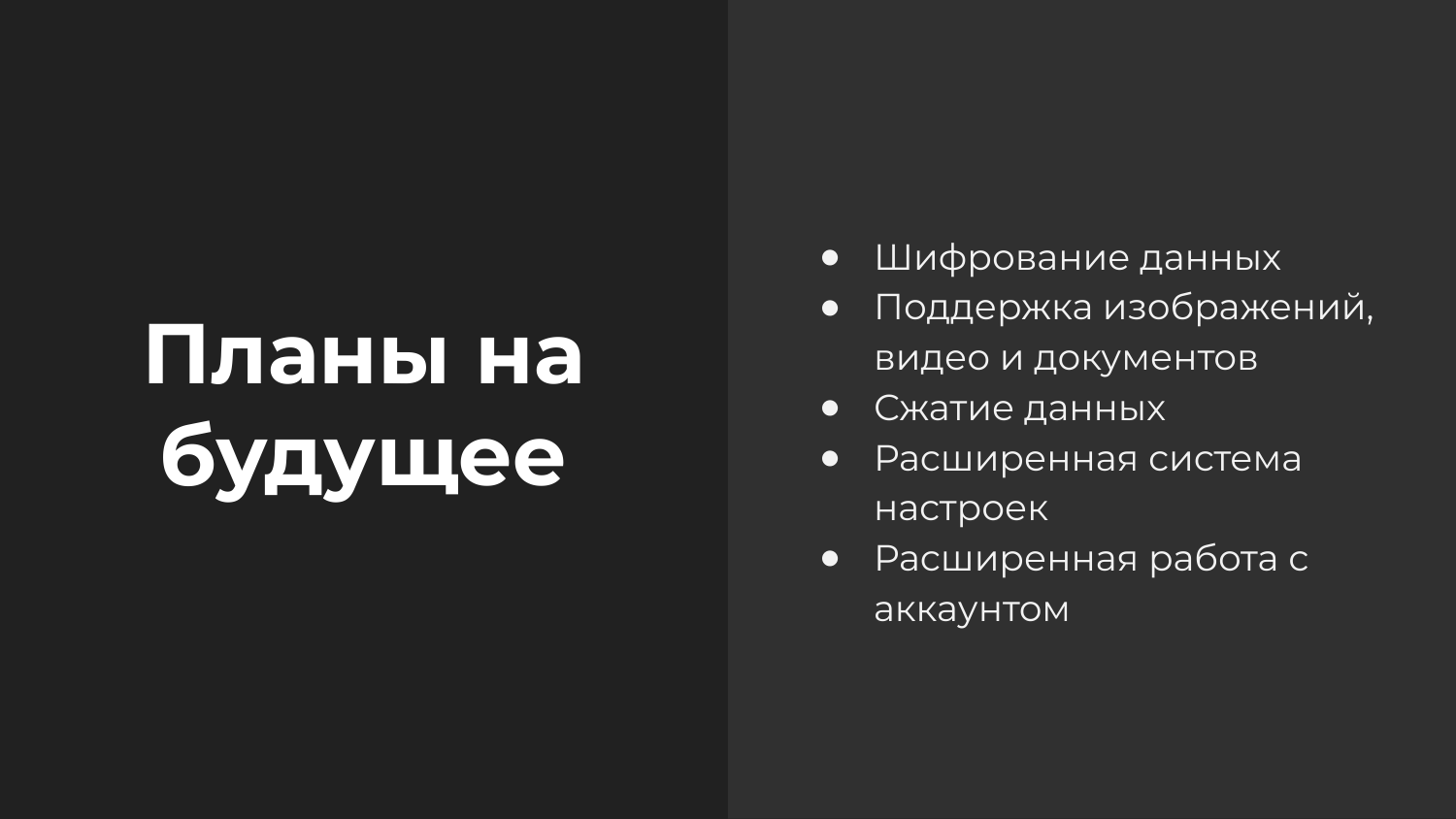

Шифрование данных
Поддержка изображений, видео и документов
Сжатие данных
Расширенная система настроек
Расширенная работа с аккаунтом

# Планы на будущее